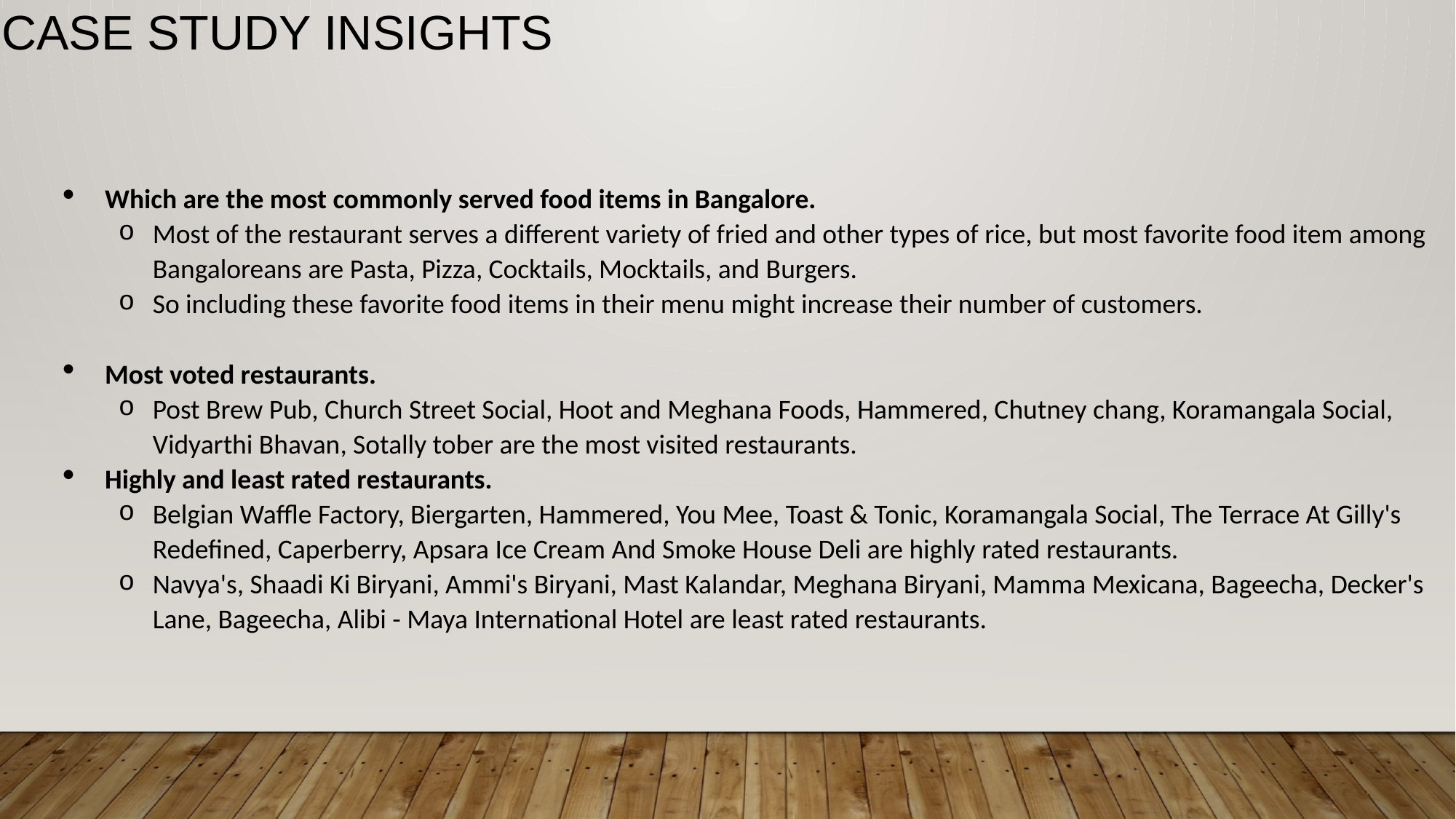

Case Study Insights
Which are the most commonly served food items in Bangalore.
Most of the restaurant serves a different variety of fried and other types of rice, but most favorite food item among Bangaloreans are Pasta, Pizza, Cocktails, Mocktails, and Burgers.
So including these favorite food items in their menu might increase their number of customers.

Most voted restaurants.
Post Brew Pub, Church Street Social, Hoot and Meghana Foods, Hammered, Chutney chang, Koramangala Social, Vidyarthi Bhavan, Sotally tober are the most visited restaurants.
Highly and least rated restaurants.
Belgian Waffle Factory, Biergarten, Hammered, You Mee, Toast & Tonic, Koramangala Social, The Terrace At Gilly's Redefined, Caperberry, Apsara Ice Cream And Smoke House Deli are highly rated restaurants.
Navya's, Shaadi Ki Biryani, Ammi's Biryani, Mast Kalandar, Meghana Biryani, Mamma Mexicana, Bageecha, Decker's Lane, Bageecha, Alibi - Maya International Hotel are least rated restaurants.